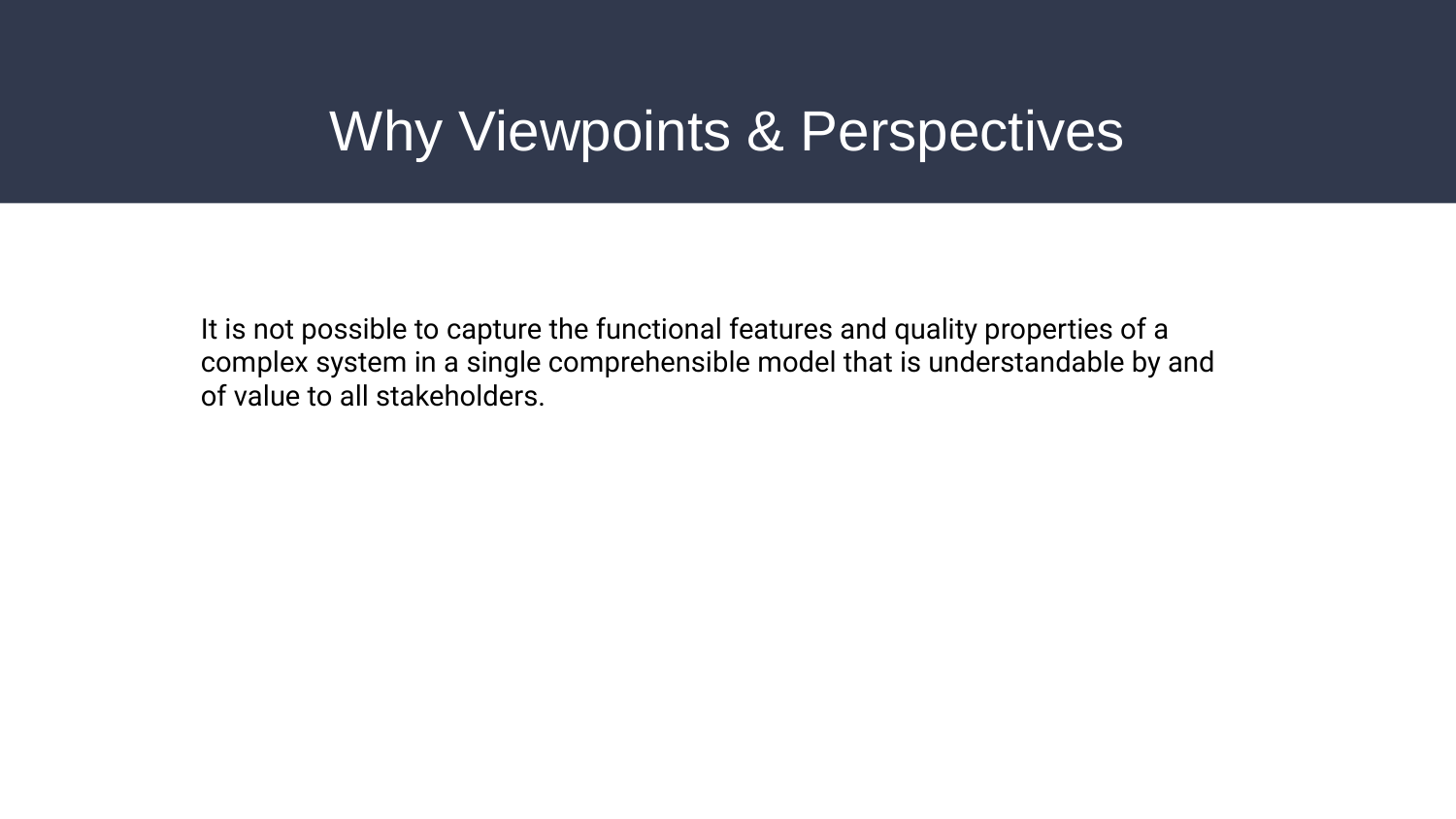

# Why Viewpoints & Perspectives
It is not possible to capture the functional features and quality properties of a complex system in a single comprehensible model that is understandable by and of value to all stakeholders.